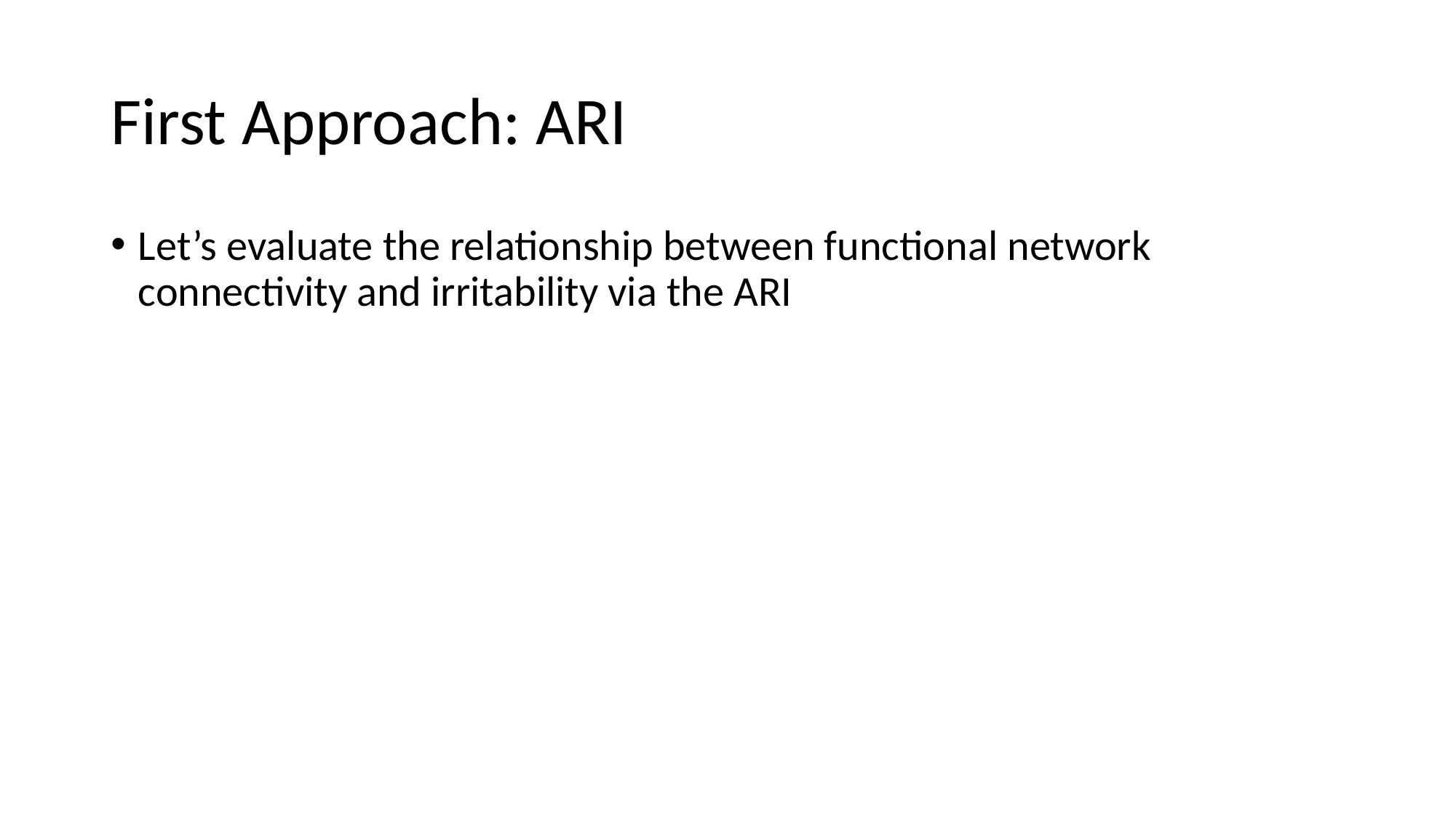

# First Approach: ARI
Let’s evaluate the relationship between functional network connectivity and irritability via the ARI